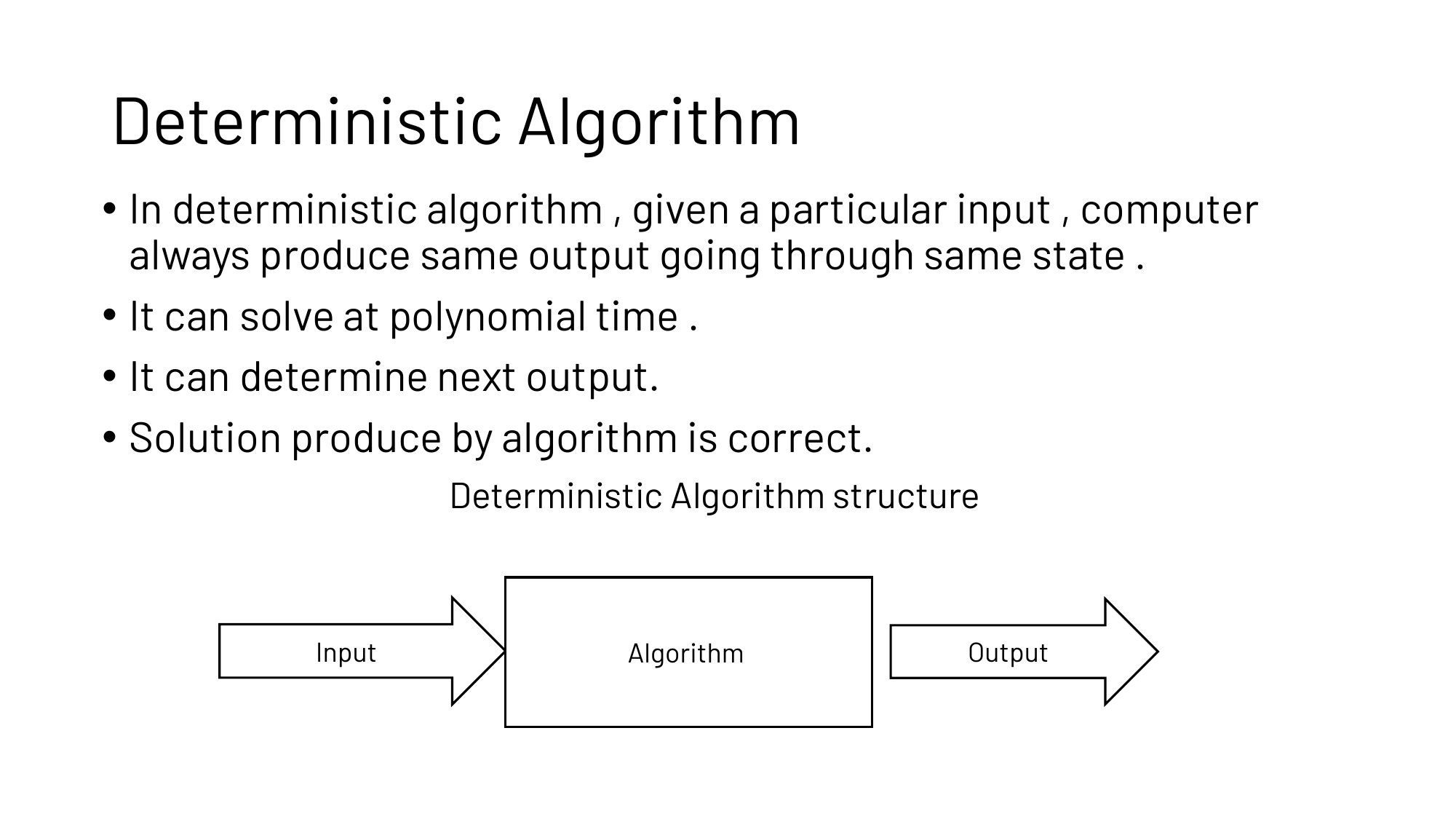

# Deterministic Algorithm
In deterministic algorithm , given a particular input , computer always produce same output going through same state .
It can solve at polynomial time .
It can determine next output.
Solution produce by algorithm is correct.
Deterministic Algorithm structure
Algorithm
Input
Output